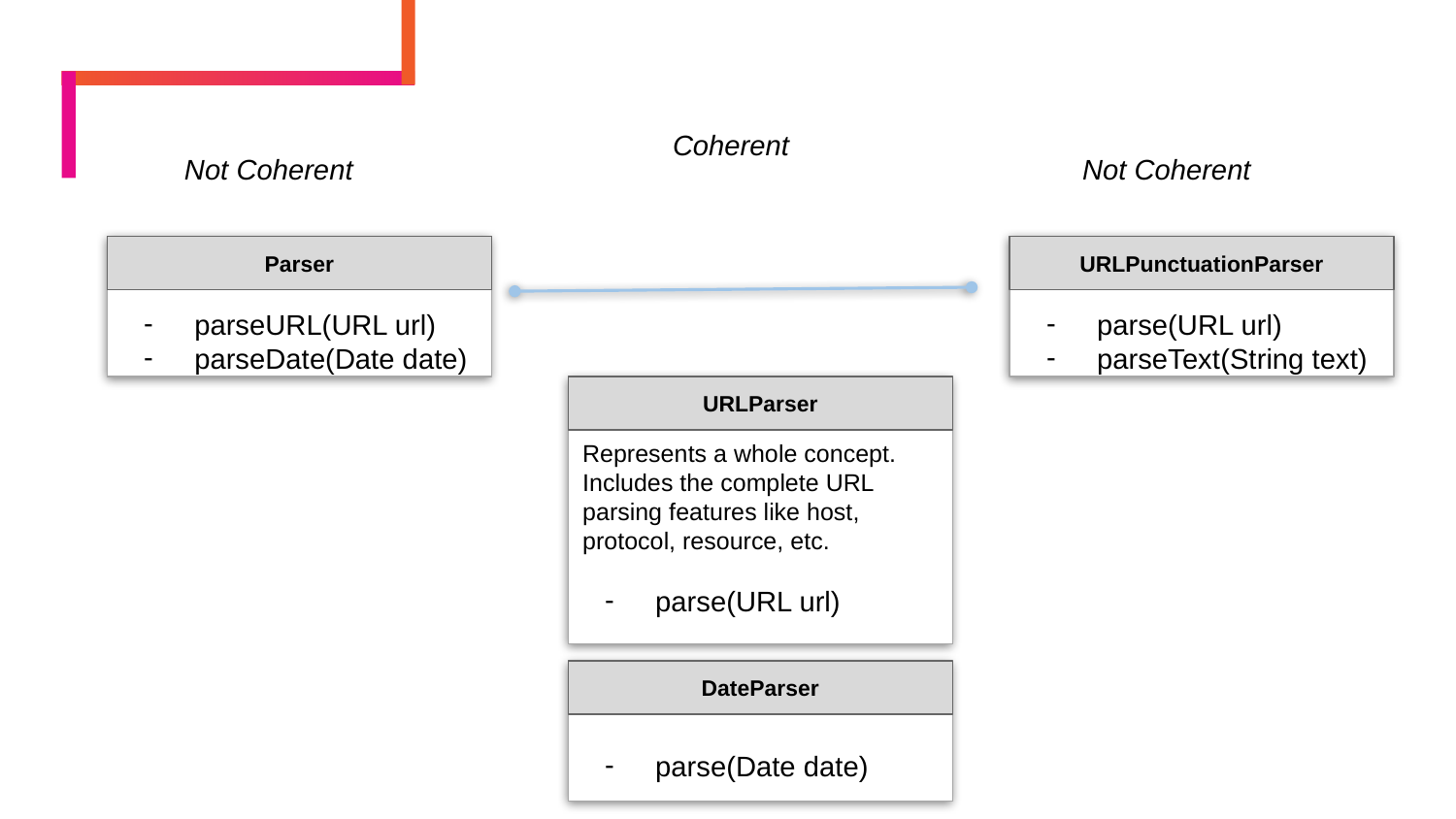

Coherent
Not Coherent
Not Coherent
Parser

parseURL(URL url)
parseDate(Date date)
URLPunctuationParser

parse(URL url)
parseText(String text)
URLParser

Represents a whole concept. Includes the complete URL parsing features like host, protocol, resource, etc.

parse(URL url)
DateParser

parse(Date date)